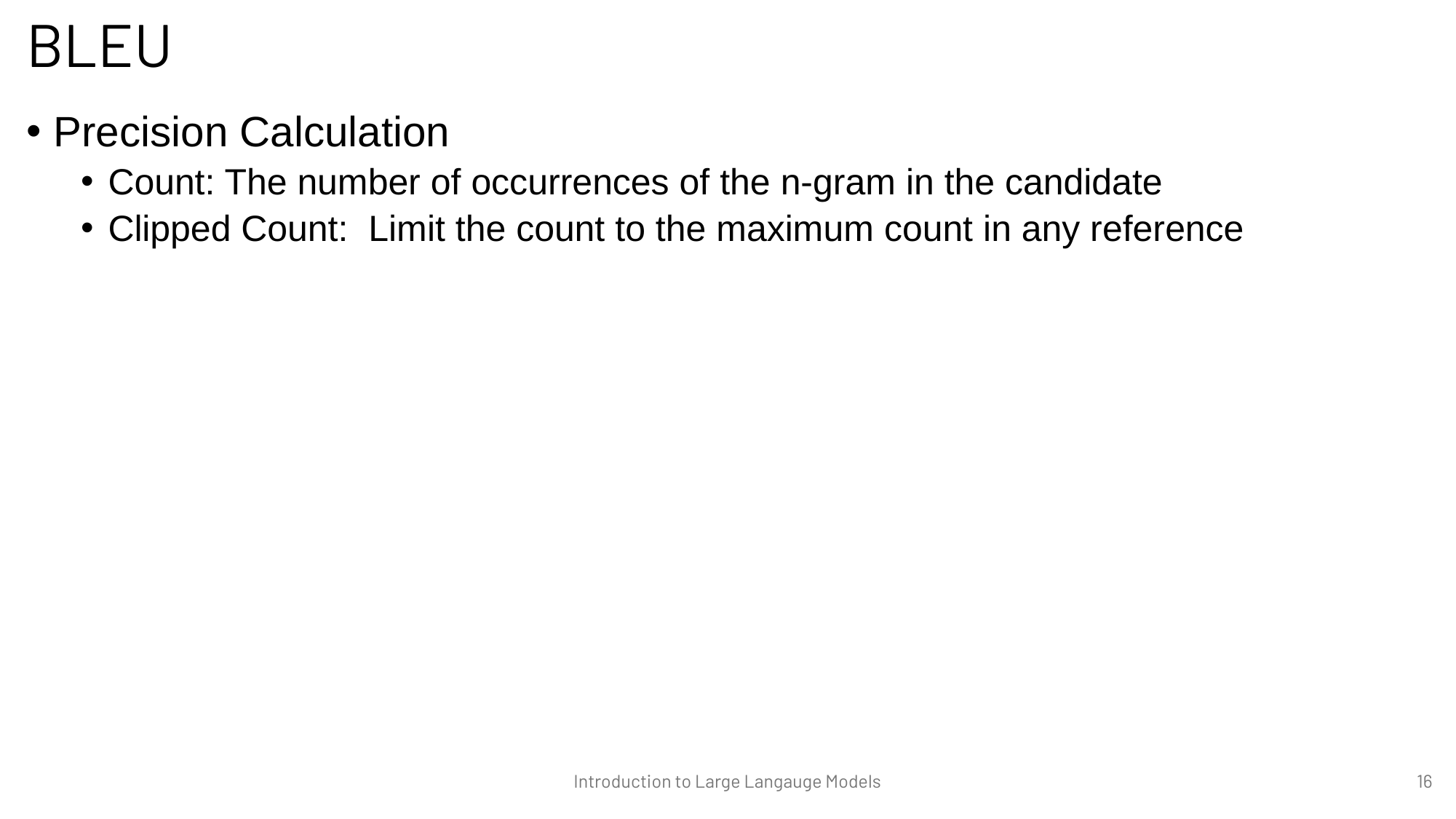

# BLEU
Precision Calculation
Count: The number of occurrences of the n-gram in the candidate
Clipped Count:  Limit the count to the maximum count in any reference

Introduction to Large Langauge Models
16